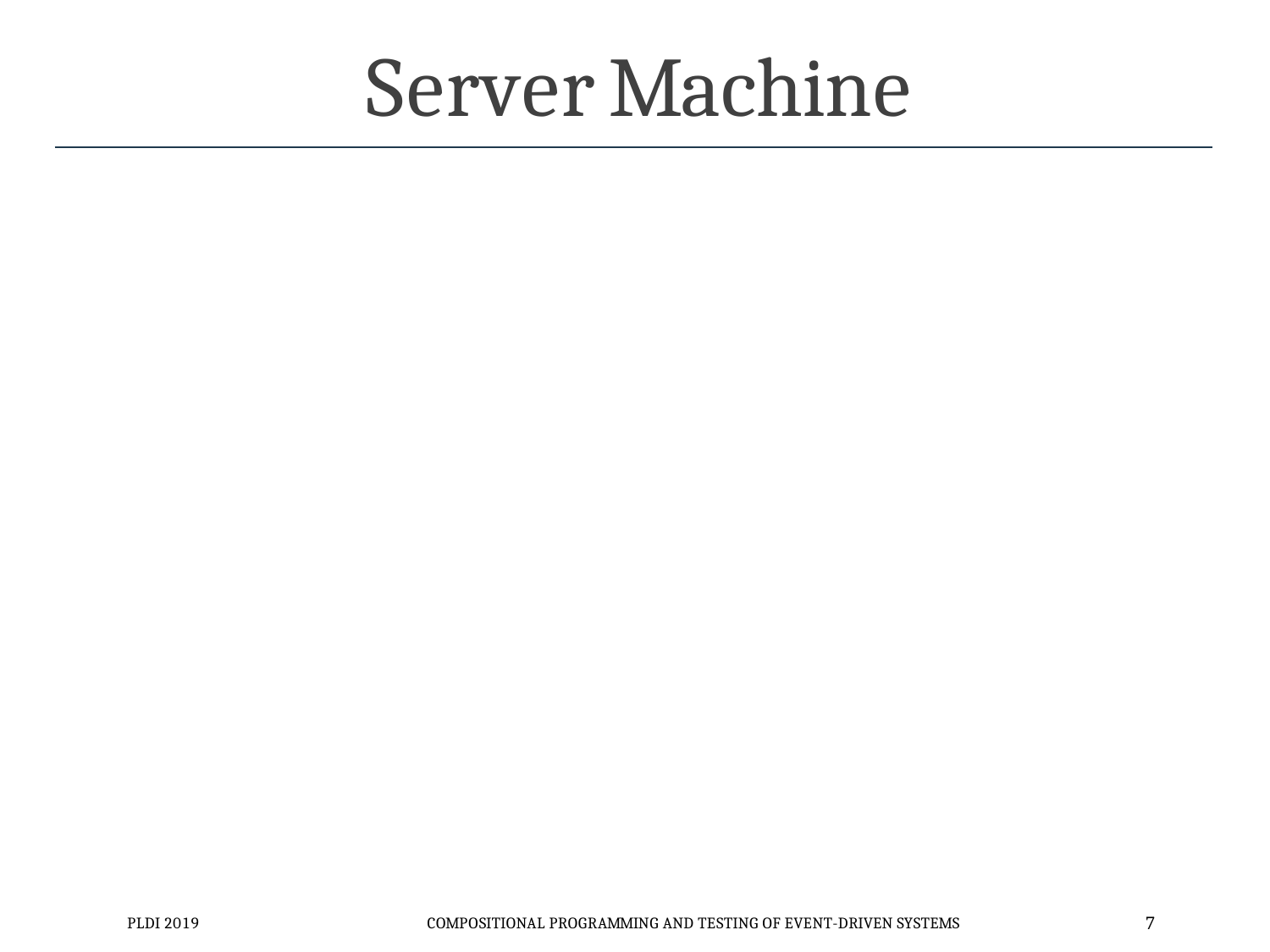

# Server Machine

PLDI 2019
Compositional Programming and Testing of Event-Driven Systems
7